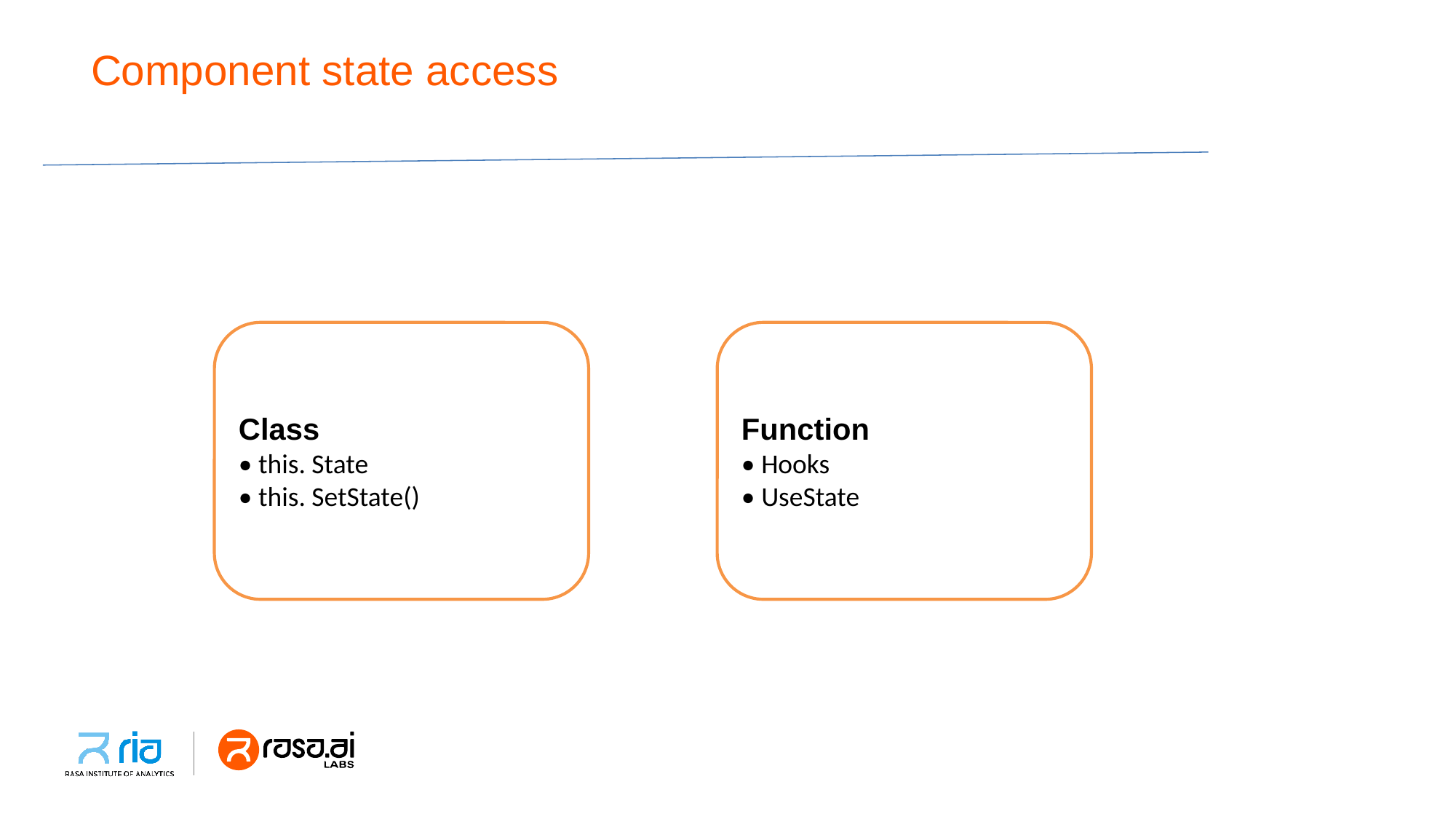

# Component state access
Function
• Hooks
• UseState
Class
• this. State
• this. SetState()